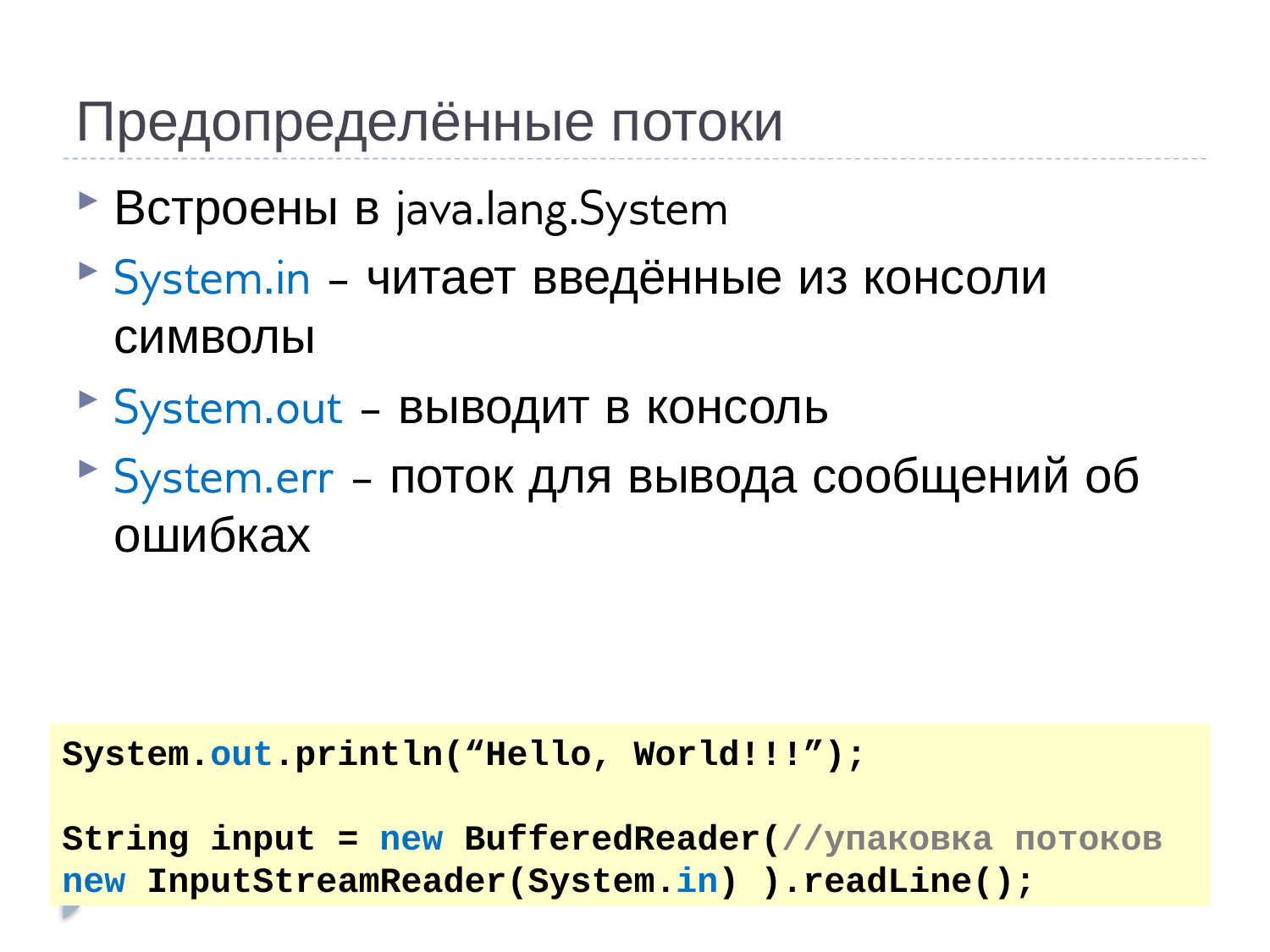

# Предопределённые потоки
Встроены в java.lang.System
System.in – читает введённые из консоли символы
System.out – выводит в консоль
System.err – поток для вывода сообщений об ошибках
System.out.println(“Hello, World!!!”);

String input = new BufferedReader(//упаковка потоков
new InputStreamReader(System.in) ).readLine();